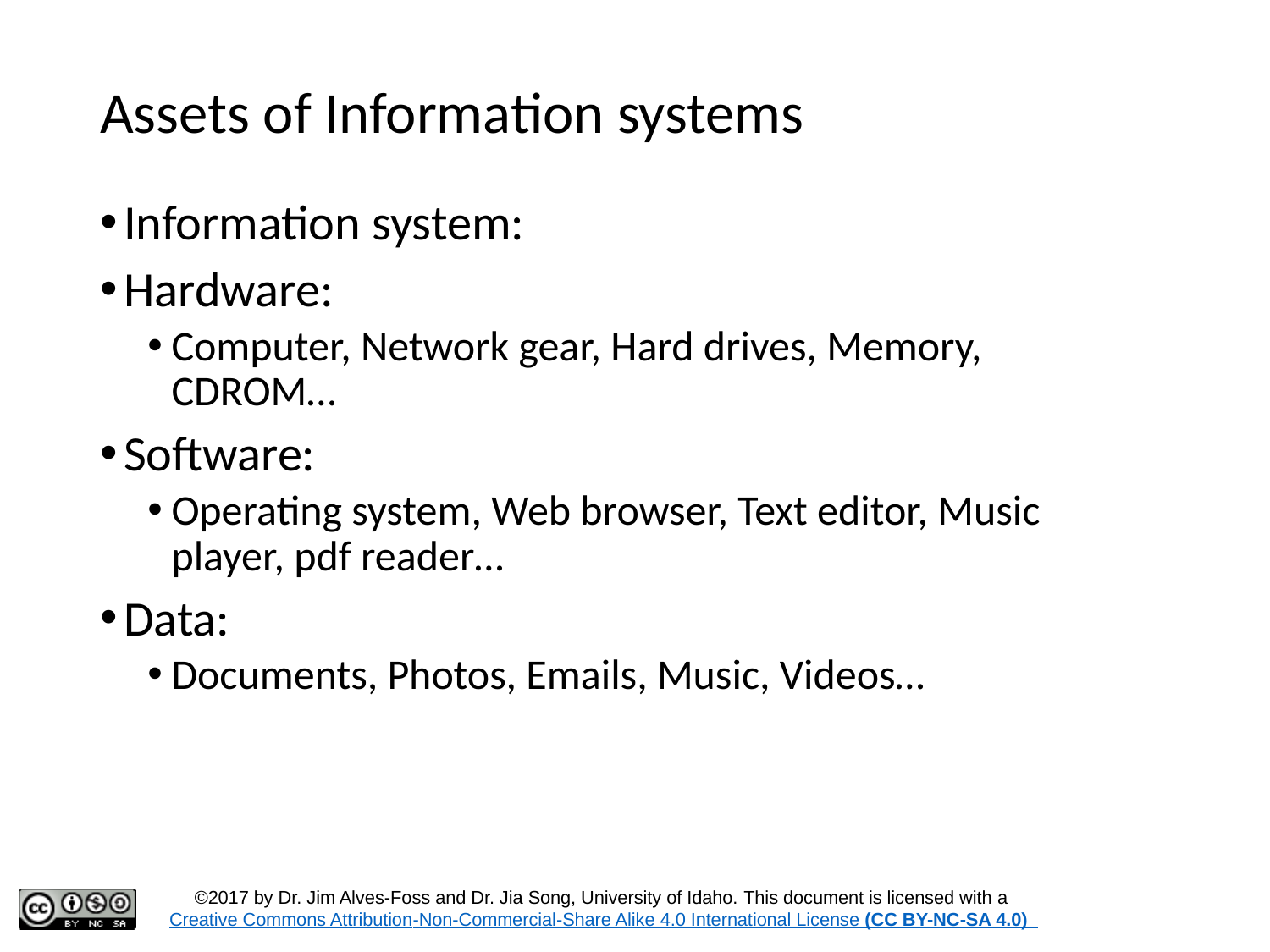

# Assets of Information systems
Information system:
Hardware:
Computer, Network gear, Hard drives, Memory, CDROM…
Software:
Operating system, Web browser, Text editor, Music player, pdf reader…
Data:
Documents, Photos, Emails, Music, Videos…